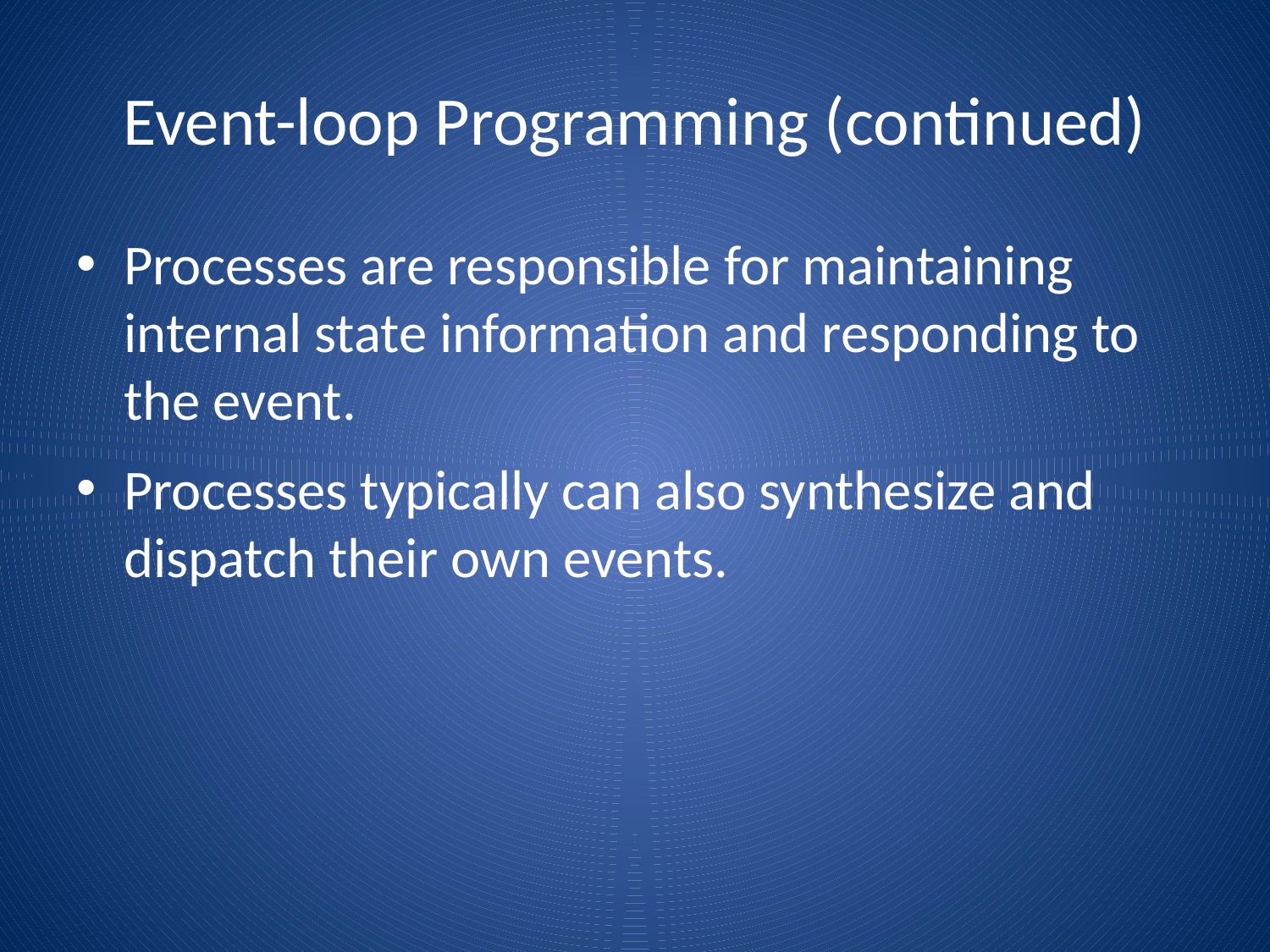

# Event-loop Programming (continued)
Processes are responsible for maintaining internal state information and responding to the event.
Processes typically can also synthesize and dispatch their own events.